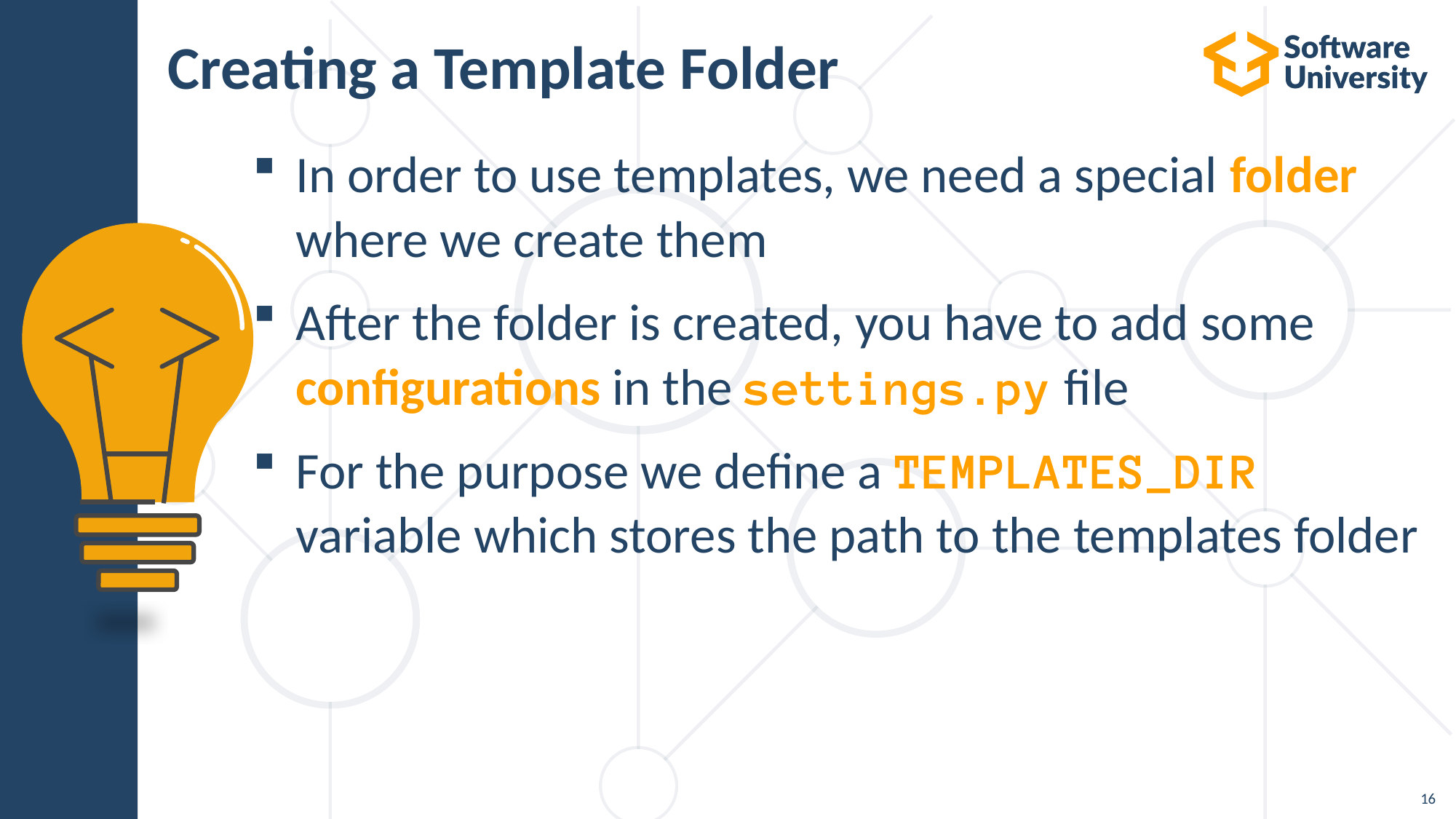

# Creating a Template Folder
In order to use templates, we need a special folder where we create them
After the folder is created, you have to add some configurations in the settings.py file
For the purpose we define a TEMPLATES_DIR variable which stores the path to the templates folder
16